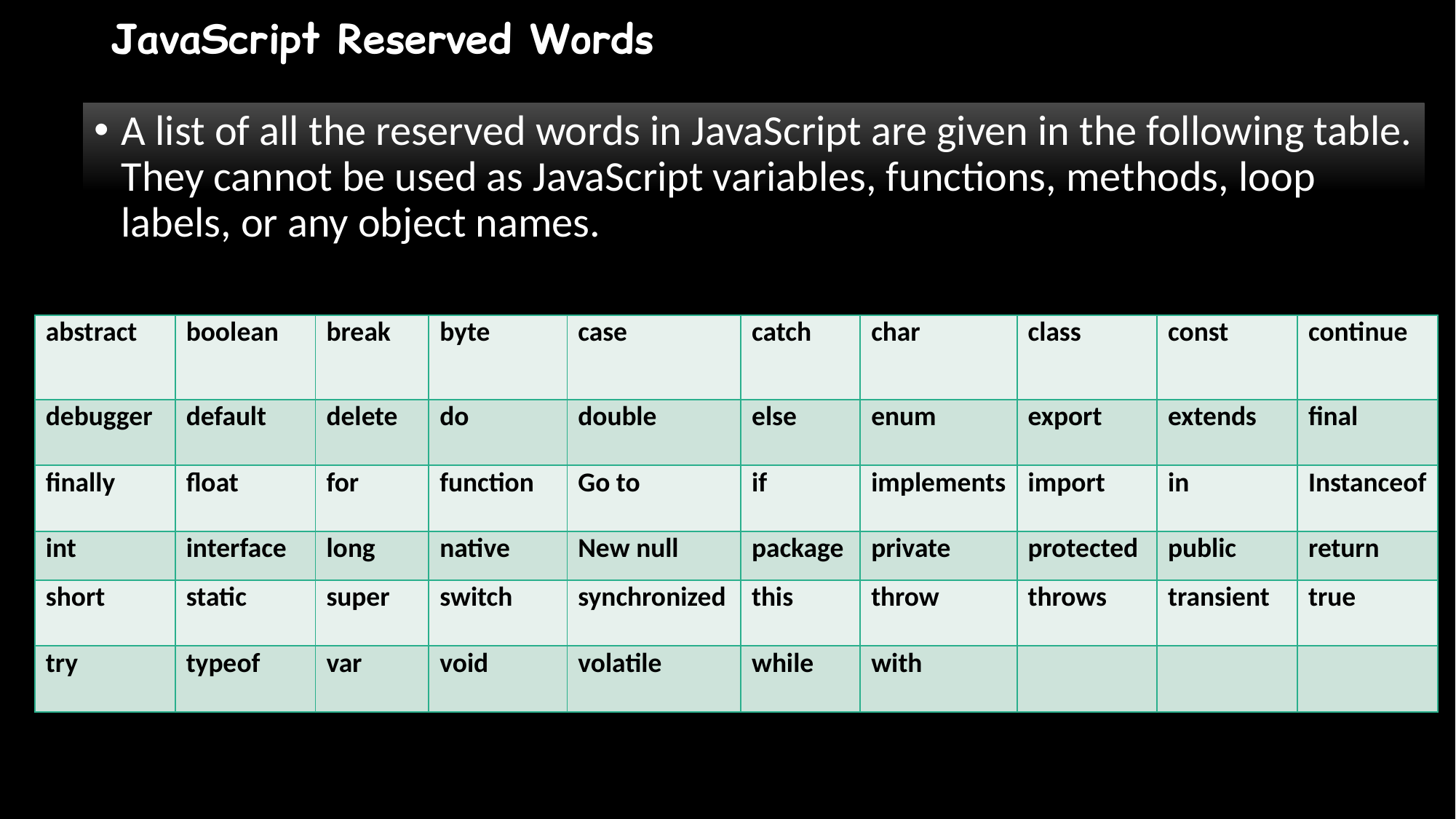

# JavaScript Reserved Words
A list of all the reserved words in JavaScript are given in the following table. They cannot be used as JavaScript variables, functions, methods, loop labels, or any object names.
| abstract | boolean | break | byte | case | catch | char | class | const | continue |
| --- | --- | --- | --- | --- | --- | --- | --- | --- | --- |
| debugger | default | delete | do | double | else | enum | export | extends | final |
| finally | float | for | function | Go to | if | implements | import | in | Instanceof |
| int | interface | long | native | New null | package | private | protected | public | return |
| short | static | super | switch | synchronized | this | throw | throws | transient | true |
| try | typeof | var | void | volatile | while | with |  |  |  |